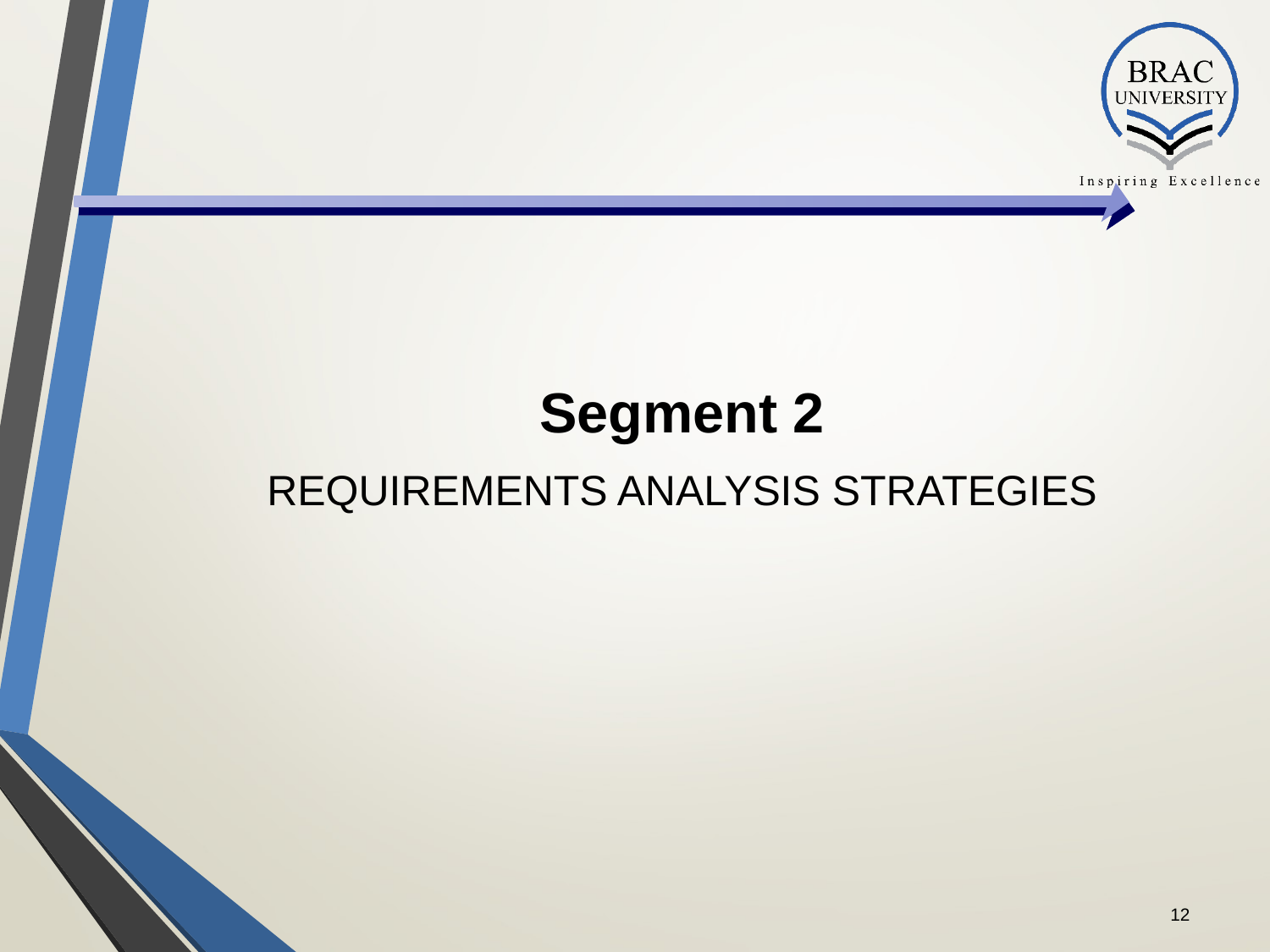

#
Segment 2
REQUIREMENTS ANALYSIS STRATEGIES
12